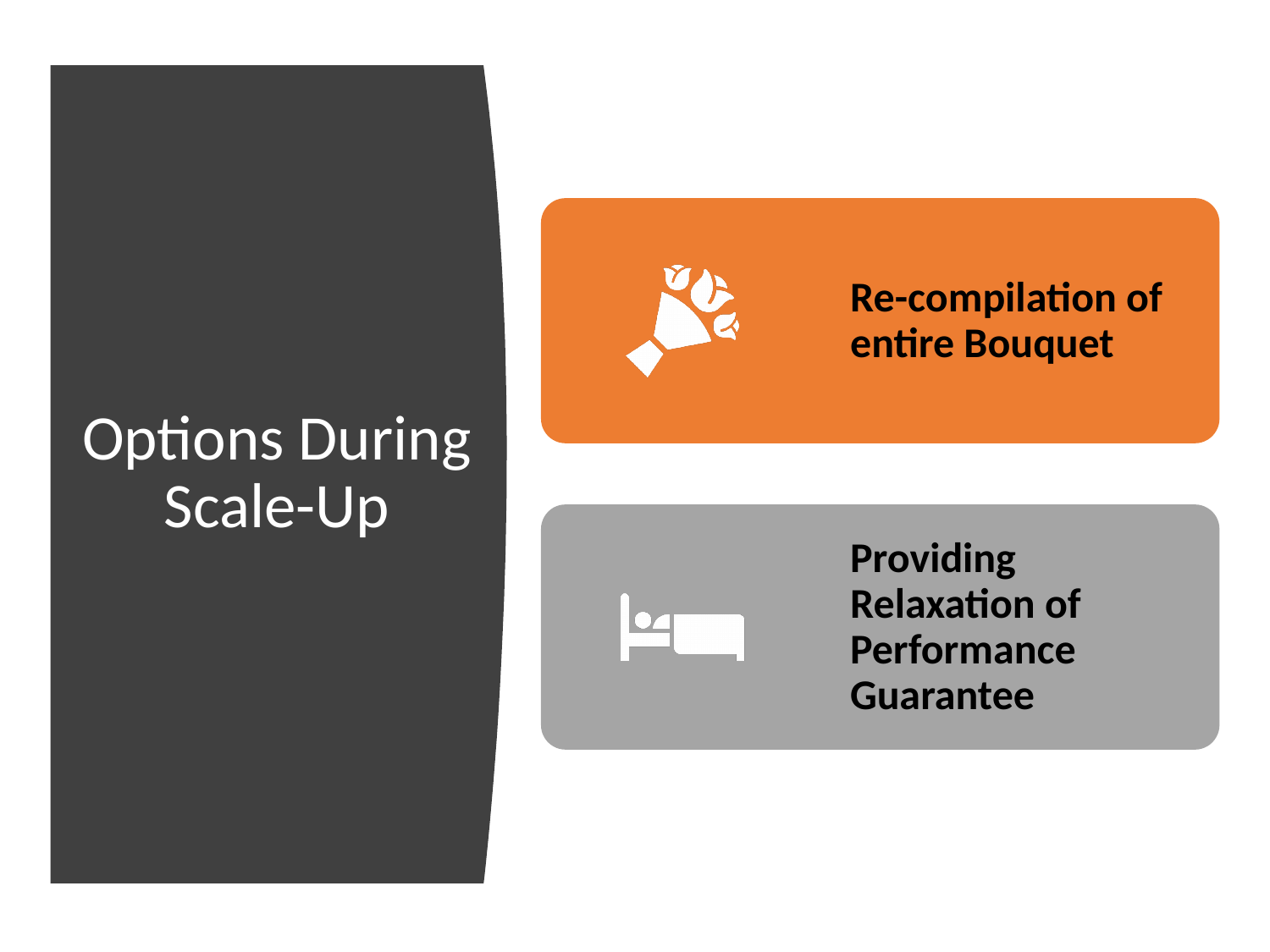

Re-compilation of entire Bouquet
Providing Relaxation of Performance Guarantee

# Options During Scale-Up